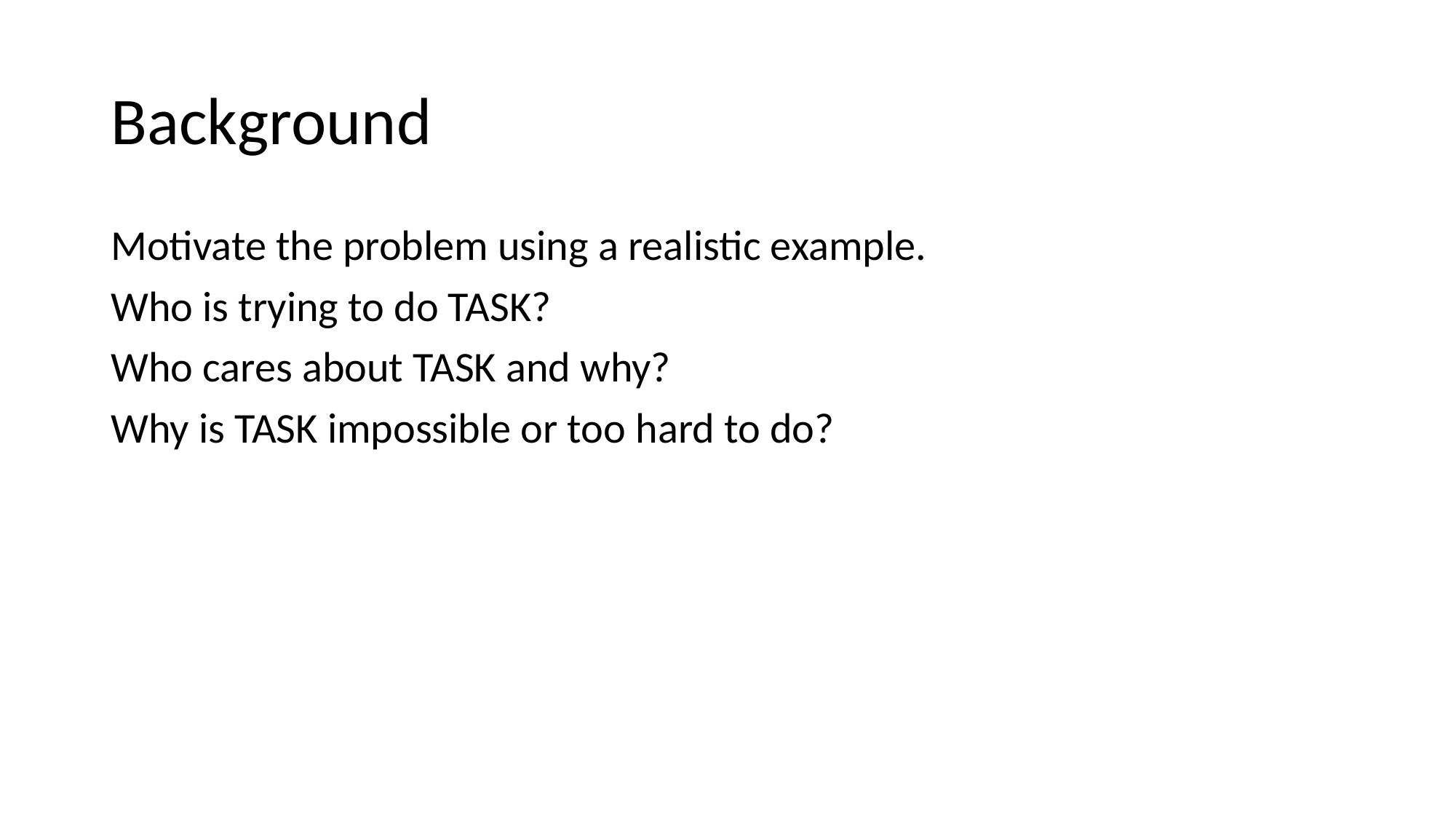

# Background
Motivate the problem using a realistic example.
Who is trying to do TASK?
Who cares about TASK and why?
Why is TASK impossible or too hard to do?